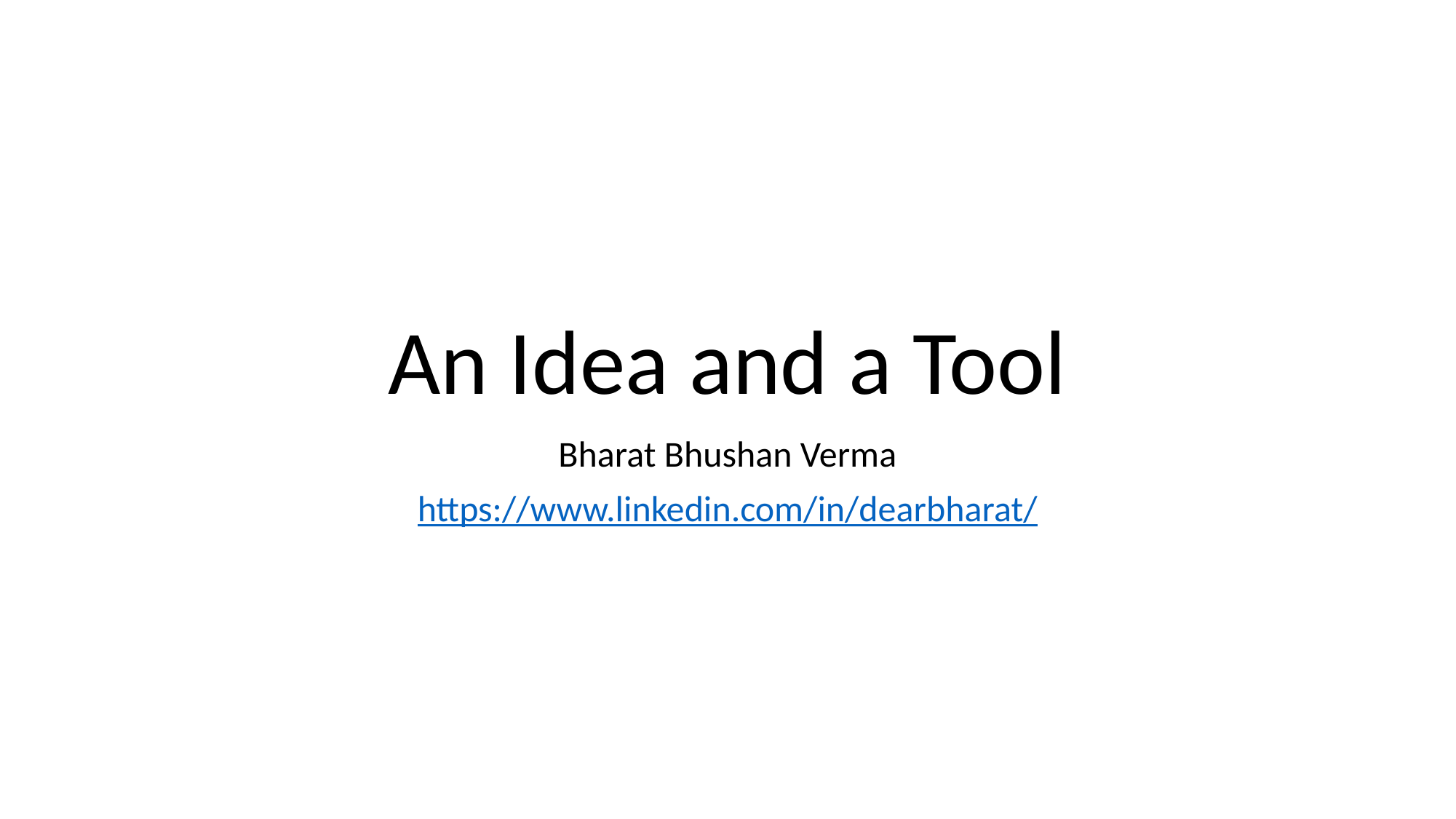

# An Idea and a Tool
Bharat Bhushan Verma
https://www.linkedin.com/in/dearbharat/